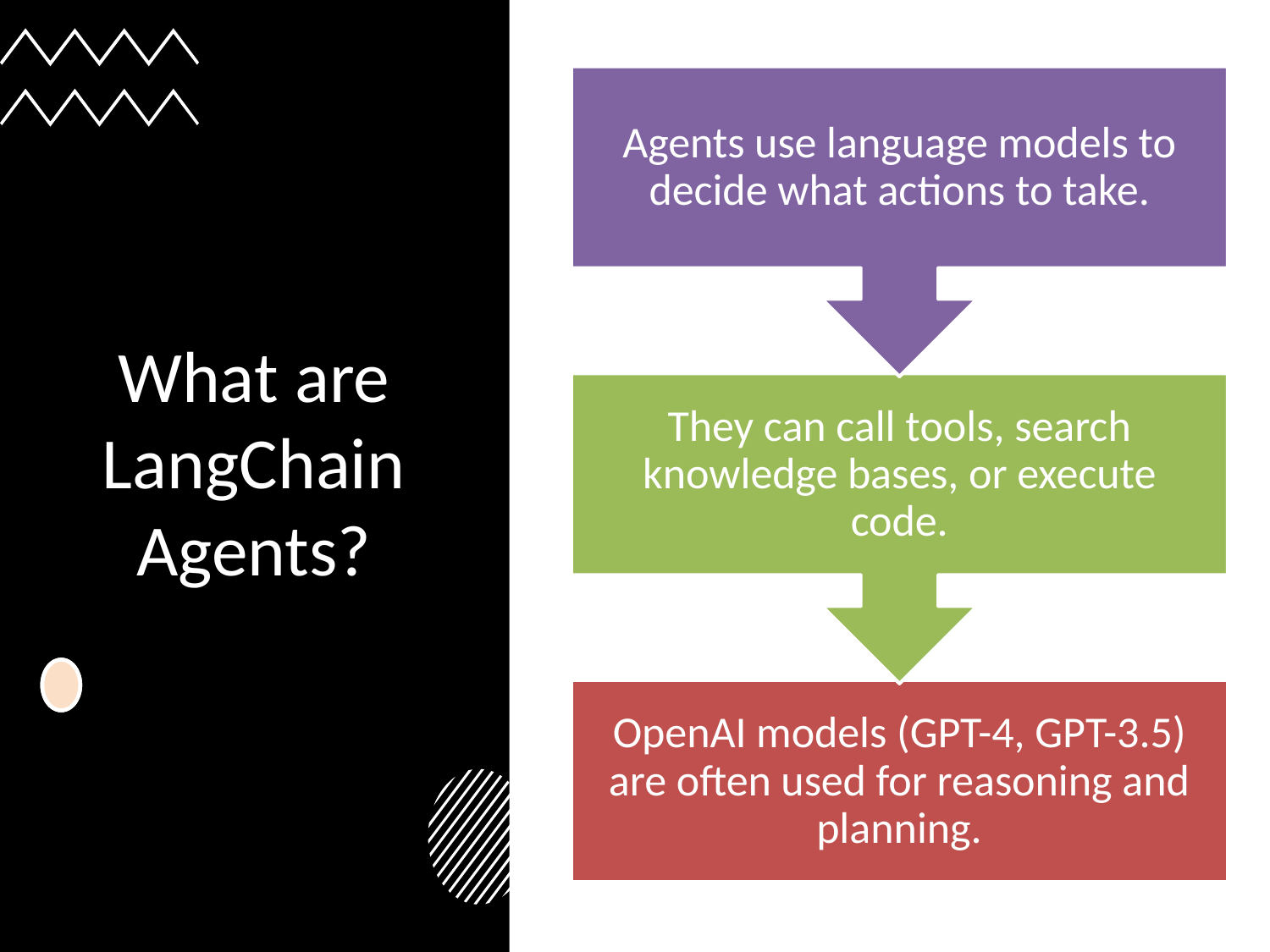

OpenAI models (GPT-4, GPT-3.5) are often used for reasoning and planning.
They can call tools, search knowledge bases, or execute code.
Agents use language models to decide what actions to take.
# What are LangChain Agents?